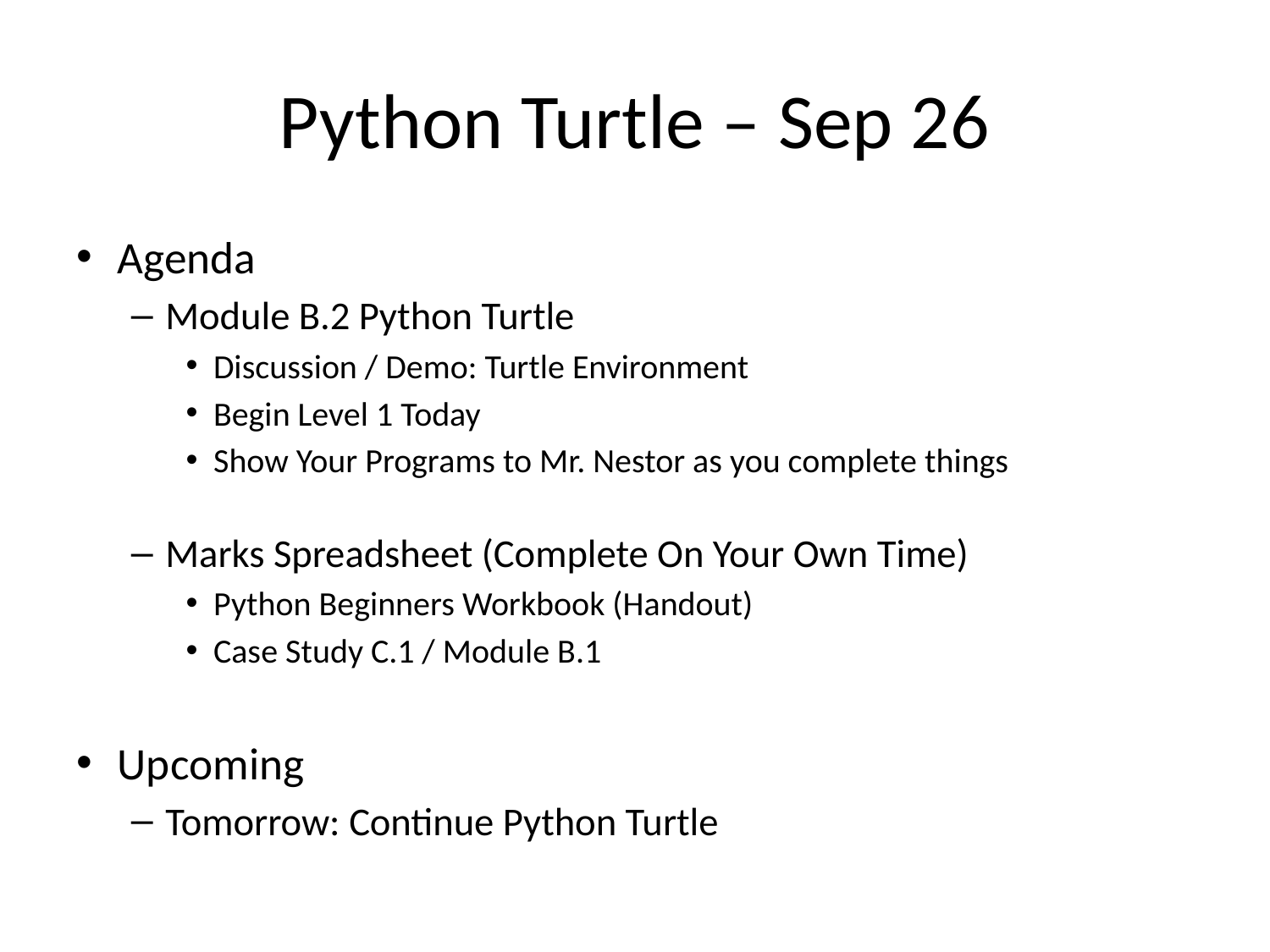

# Python Turtle – Sep 26
Agenda
Module B.2 Python Turtle
Discussion / Demo: Turtle Environment
Begin Level 1 Today
Show Your Programs to Mr. Nestor as you complete things
Marks Spreadsheet (Complete On Your Own Time)
Python Beginners Workbook (Handout)
Case Study C.1 / Module B.1

Upcoming
Tomorrow: Continue Python Turtle